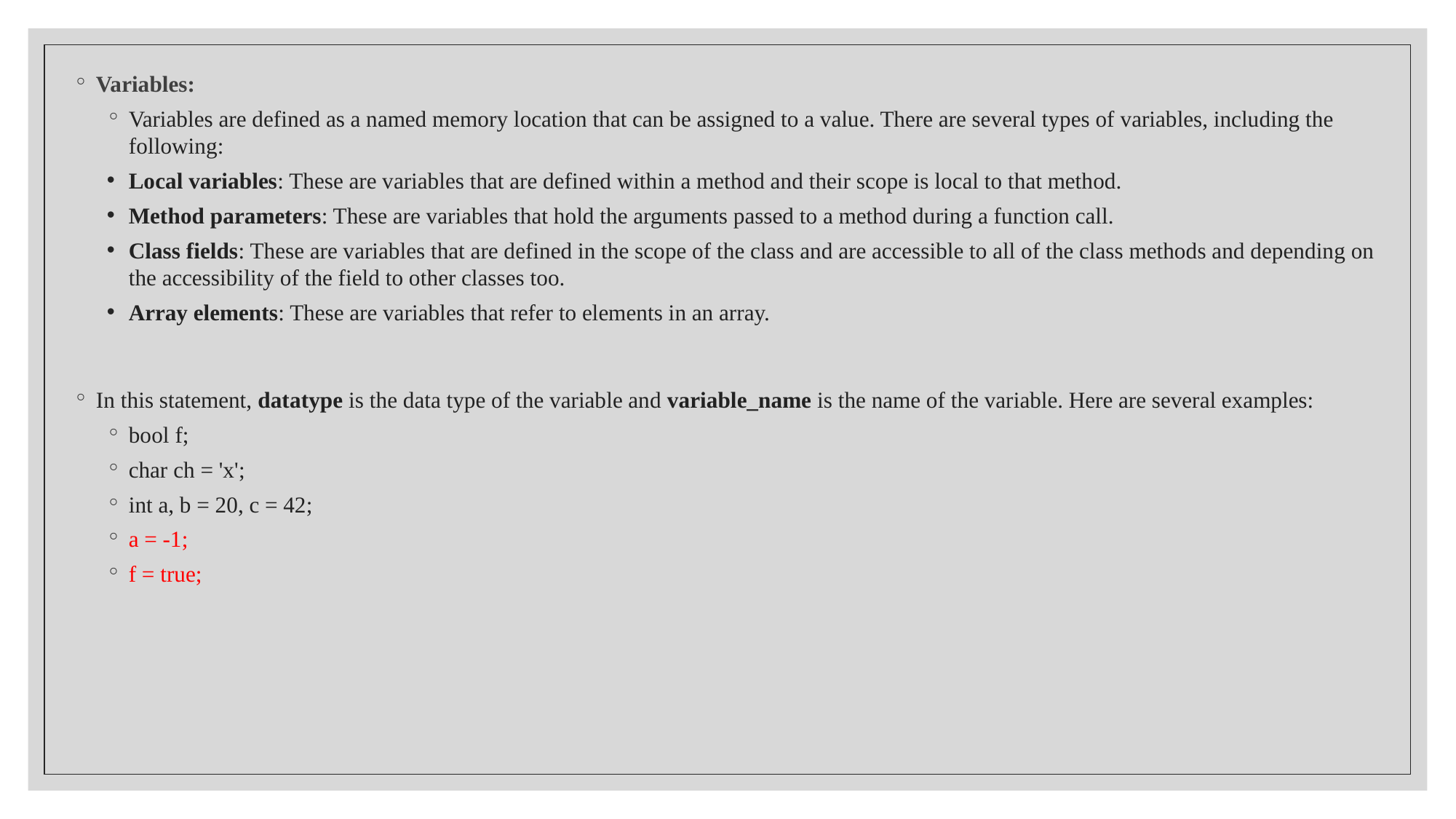

Variables:
Variables are defined as a named memory location that can be assigned to a value. There are several types of variables, including the following:
Local variables: These are variables that are defined within a method and their scope is local to that method.
Method parameters: These are variables that hold the arguments passed to a method during a function call.
Class fields: These are variables that are defined in the scope of the class and are accessible to all of the class methods and depending on the accessibility of the field to other classes too.
Array elements: These are variables that refer to elements in an array.

In this statement, datatype is the data type of the variable and variable_name is the name of the variable. Here are several examples:
bool f;
char ch = 'x';
int a, b = 20, c = 42;
a = -1;
f = true;